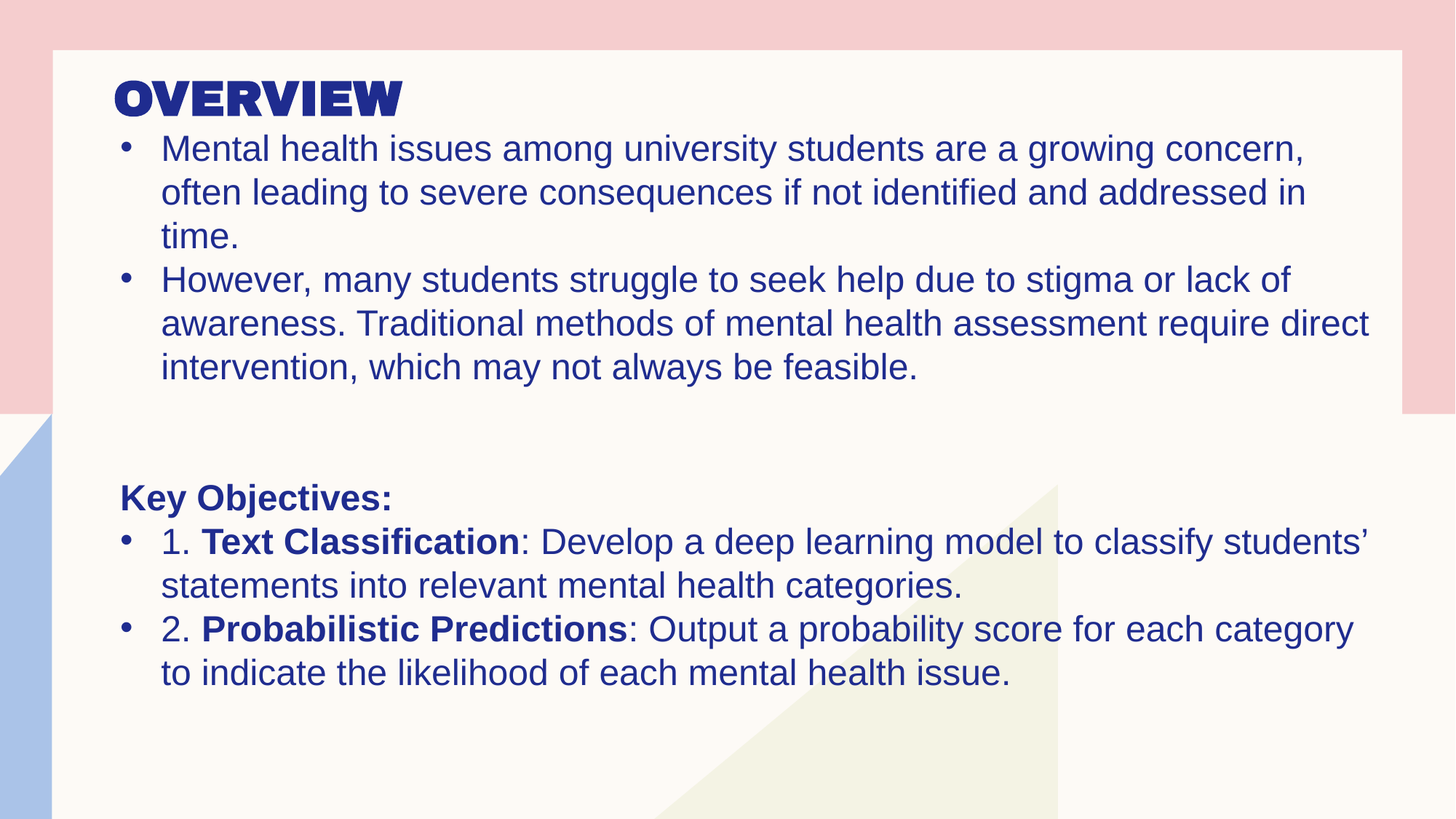

# overview
Mental health issues among university students are a growing concern, often leading to severe consequences if not identified and addressed in time.
However, many students struggle to seek help due to stigma or lack of awareness. Traditional methods of mental health assessment require direct intervention, which may not always be feasible.

Key Objectives:
1. Text Classification: Develop a deep learning model to classify students’ statements into relevant mental health categories.
2. Probabilistic Predictions: Output a probability score for each category to indicate the likelihood of each mental health issue.